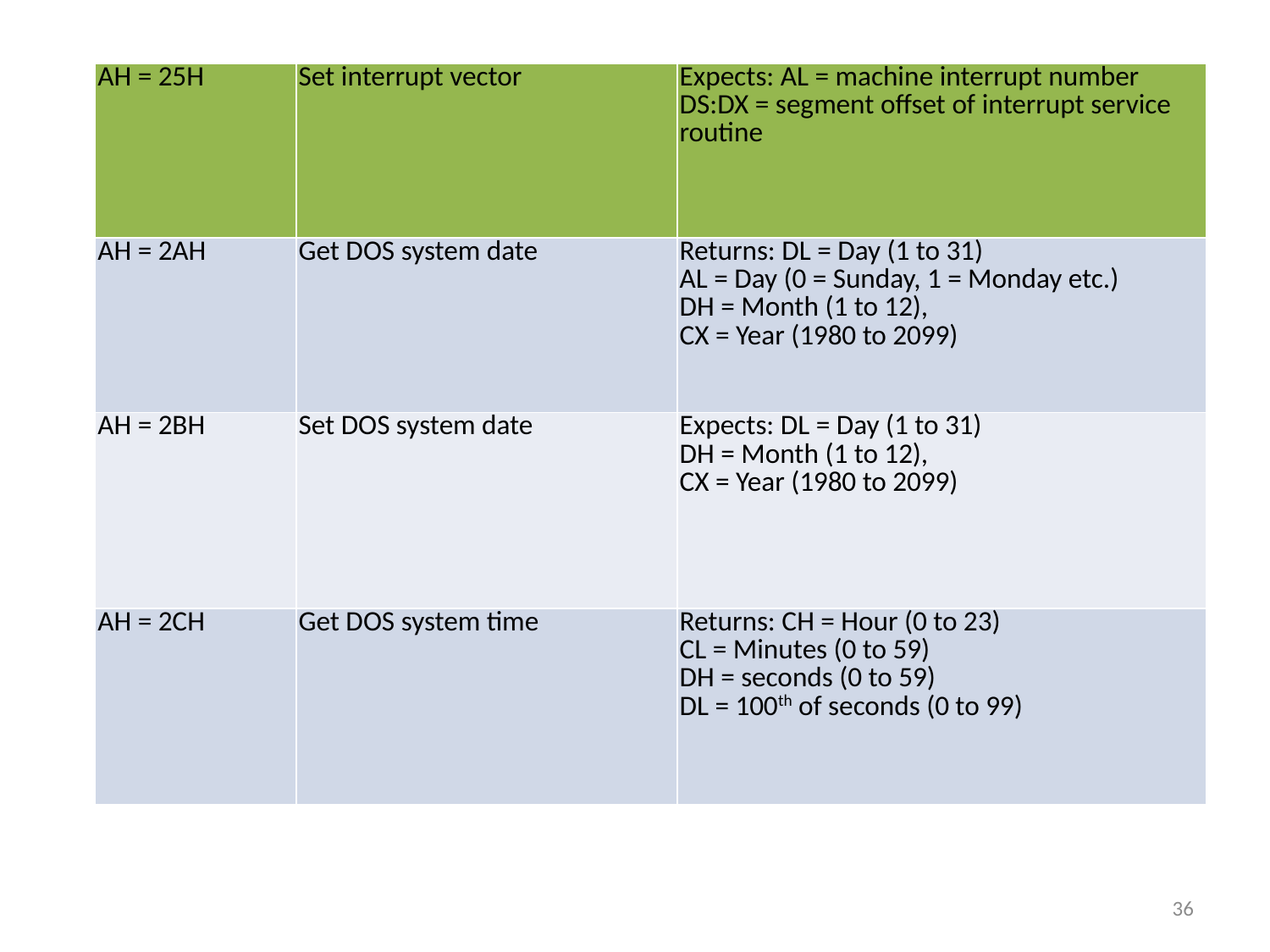

| AH = 25H | Set interrupt vector | Expects: AL = machine interrupt number DS:DX = segment offset of interrupt service routine |
| --- | --- | --- |
| AH = 2AH | Get DOS system date | Returns: DL = Day (1 to 31) AL = Day (0 = Sunday, 1 = Monday etc.) DH = Month (1 to 12), CX = Year (1980 to 2099) |
| AH = 2BH | Set DOS system date | Expects: DL = Day (1 to 31) DH = Month (1 to 12), CX = Year (1980 to 2099) |
| AH = 2CH | Get DOS system time | Returns: CH = Hour (0 to 23) CL = Minutes (0 to 59) DH = seconds (0 to 59) DL = 100th of seconds (0 to 99) |
36